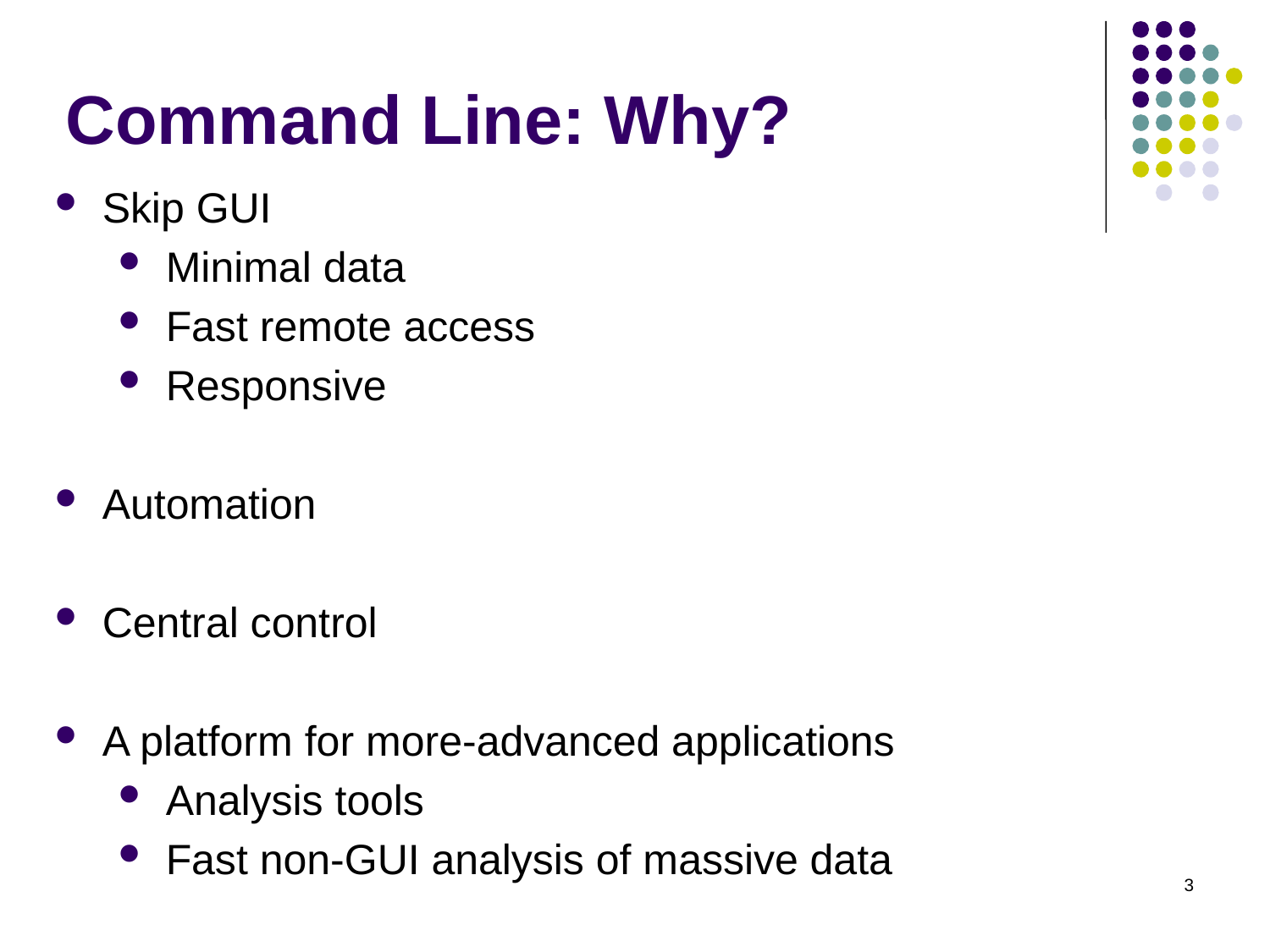

# Command Line: Why?
Skip GUI
Minimal data
Fast remote access
Responsive

Automation

Central control

A platform for more-advanced applications
Analysis tools
Fast non-GUI analysis of massive data
3